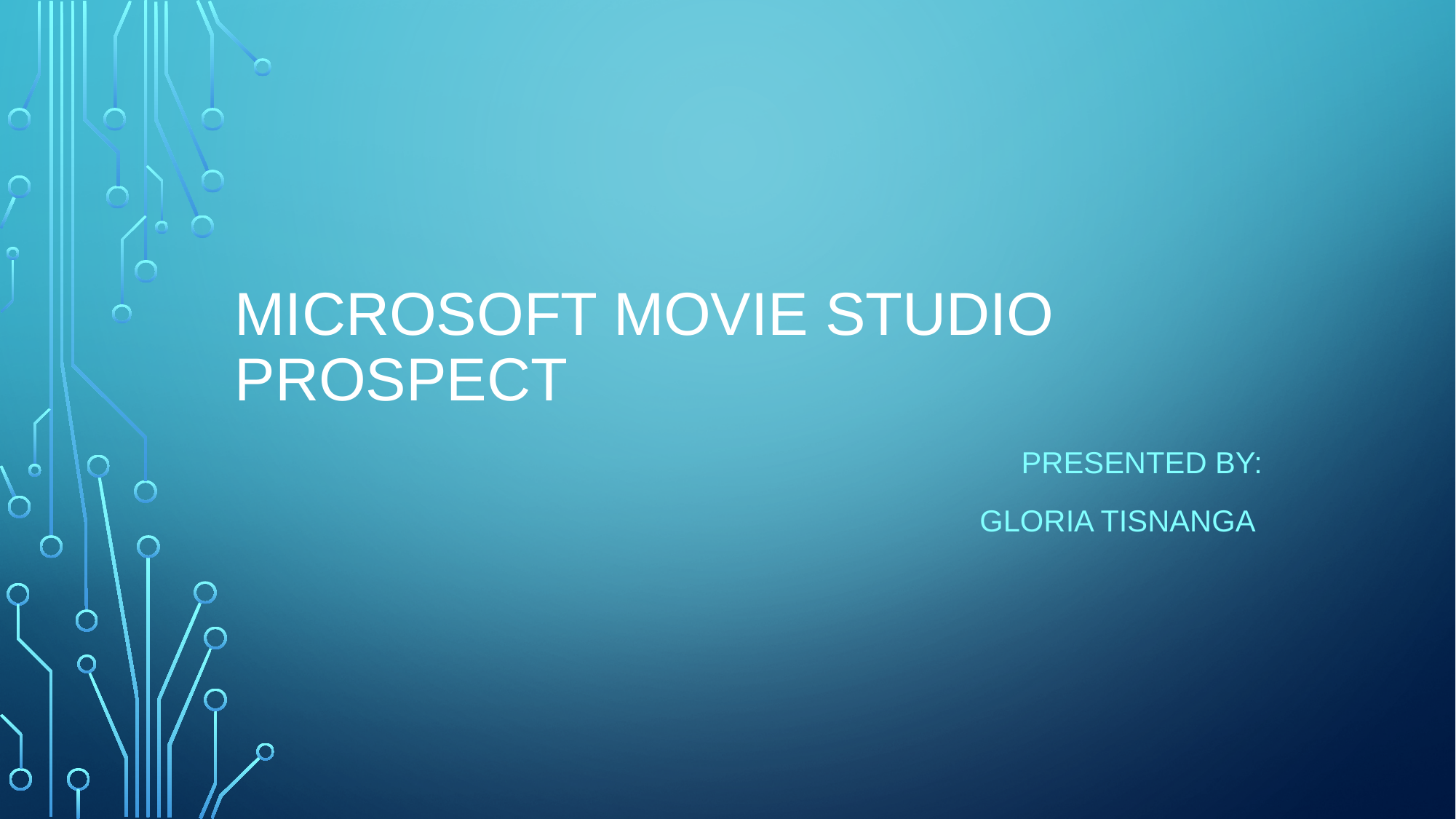

# Microsoft movie studio prospect
Presented by:
Gloria Tisnanga